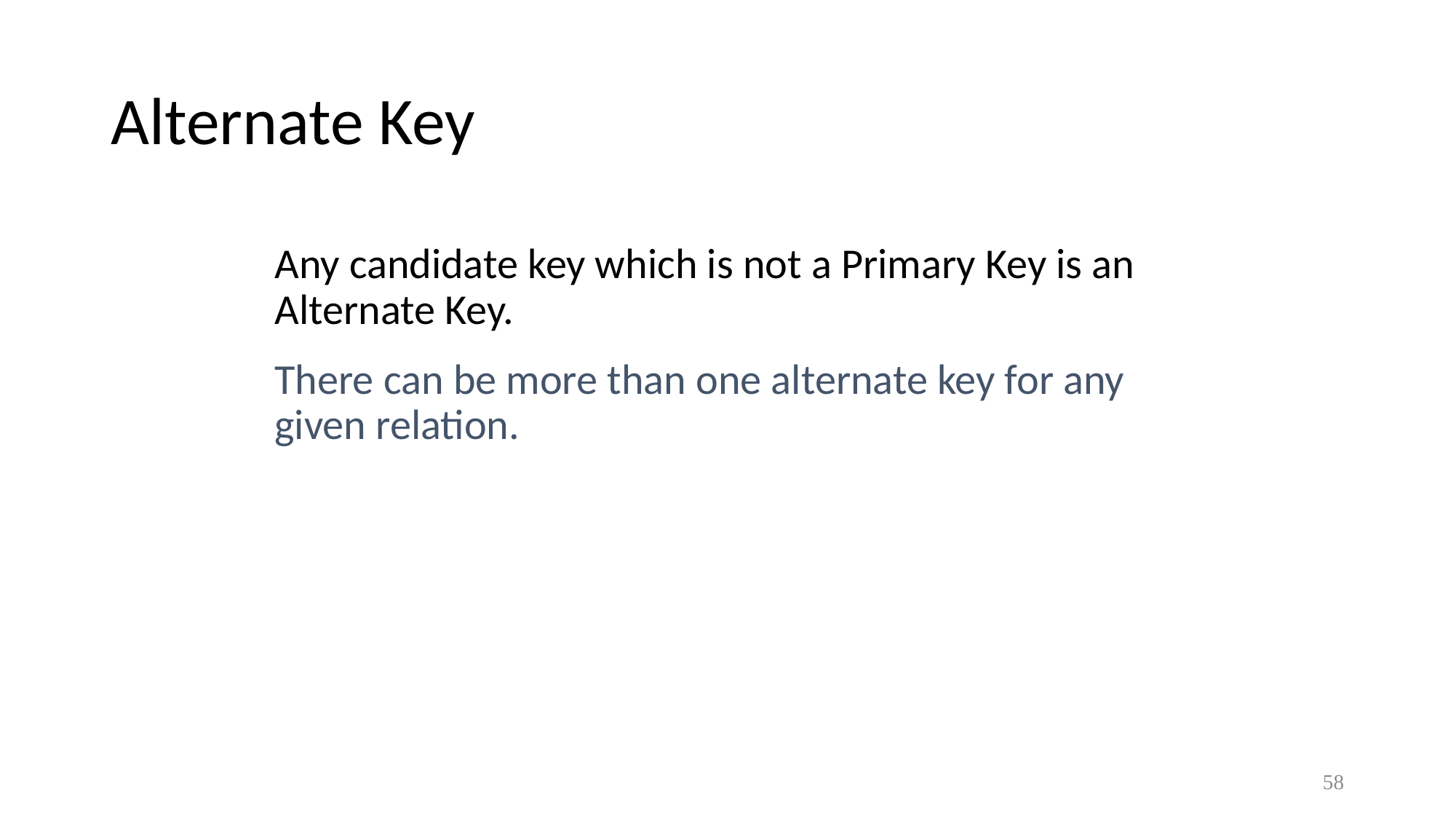

# Alternate Key
Any candidate key which is not a Primary Key is an Alternate Key.
There can be more than one alternate key for any given relation.
58